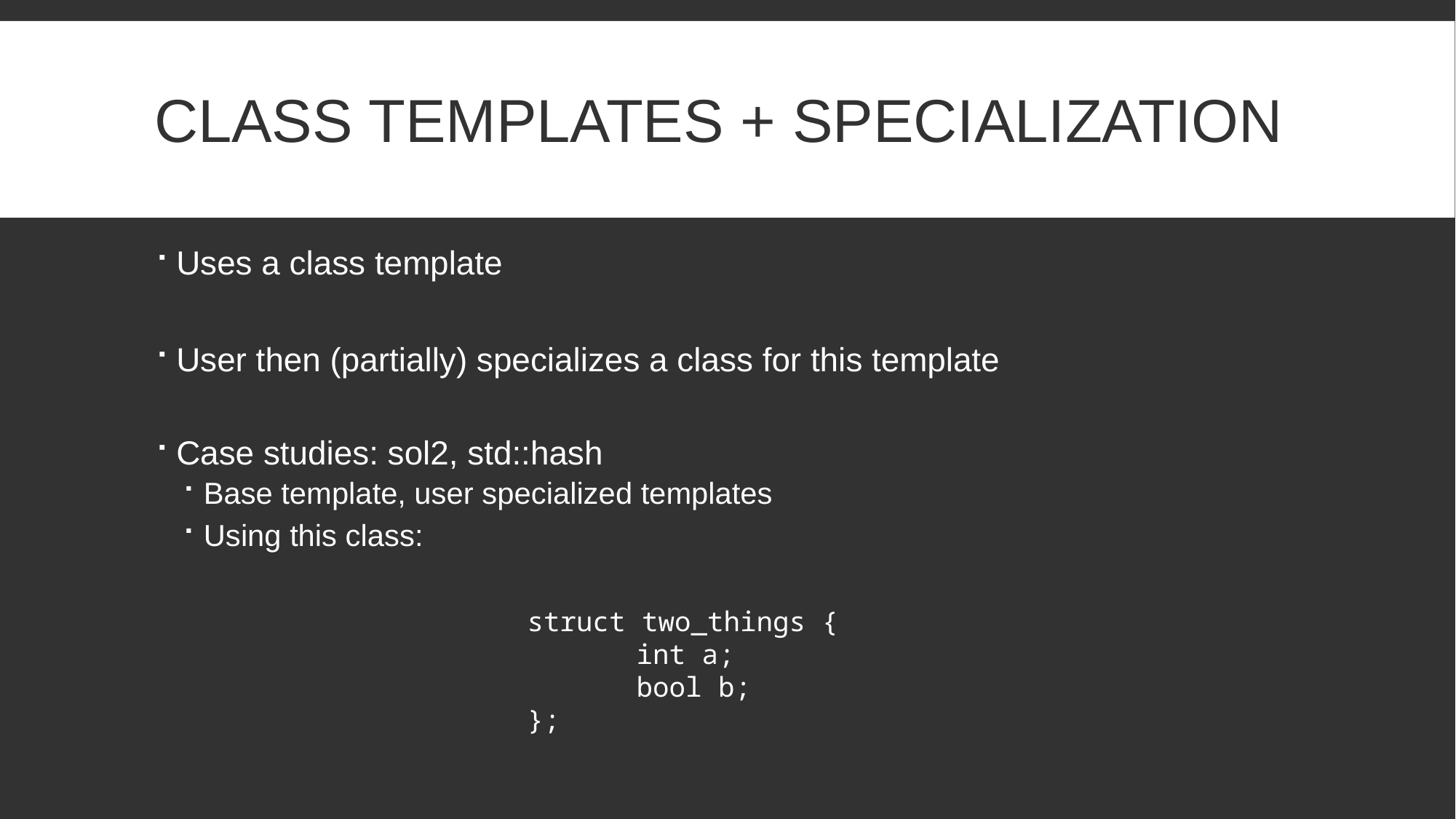

# Class Templates + Specialization
Uses a class template
User then (partially) specializes a class for this template
Case studies: sol2, std::hash
Base template, user specialized templates
Using this class:
struct two_things {
	int a;
	bool b;
};